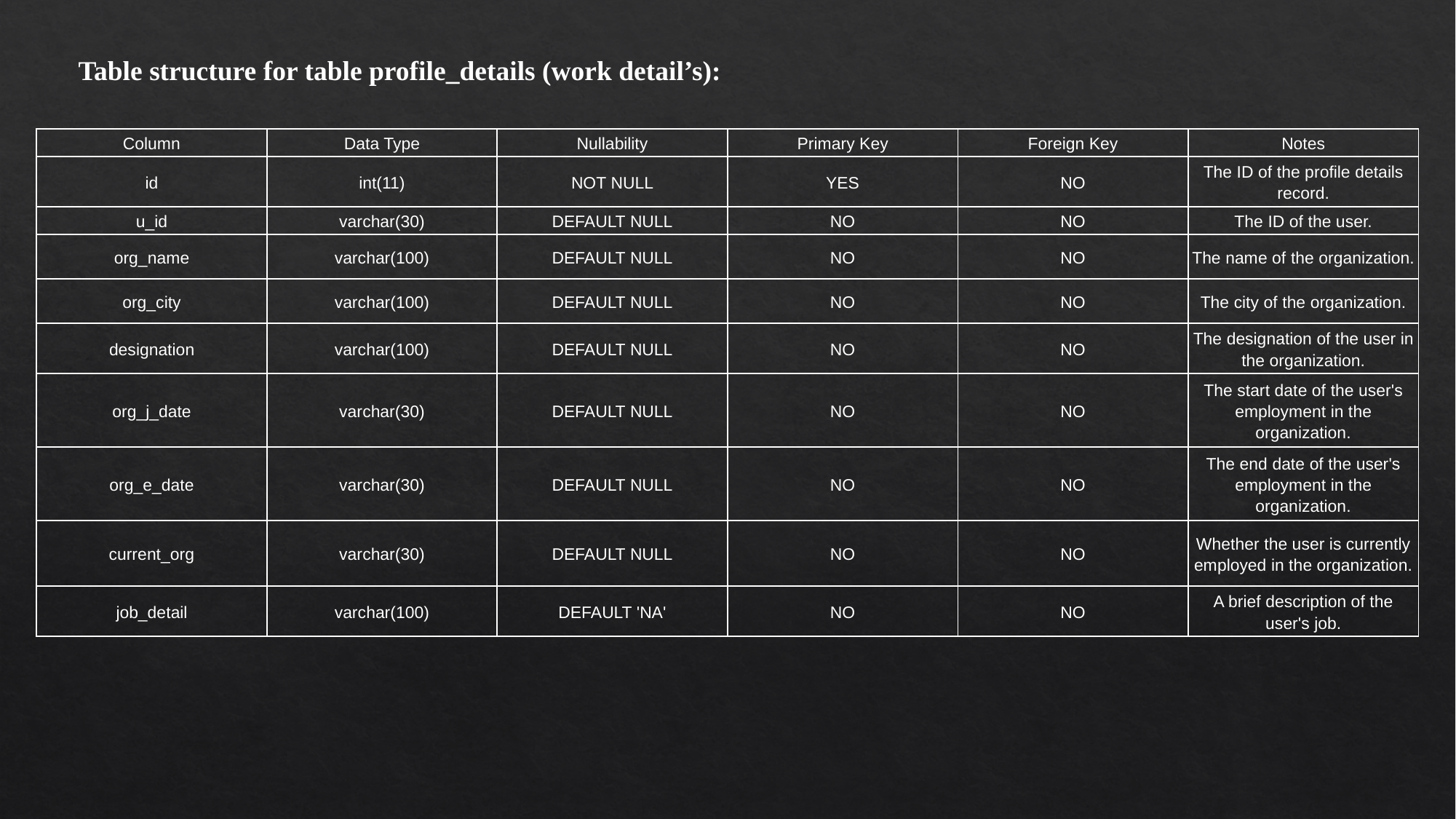

Table structure for table profile_details (work detail’s):
| Column | Data Type | Nullability | Primary Key | Foreign Key | Notes |
| --- | --- | --- | --- | --- | --- |
| id | int(11) | NOT NULL | YES | NO | The ID of the profile details record. |
| u\_id | varchar(30) | DEFAULT NULL | NO | NO | The ID of the user. |
| org\_name | varchar(100) | DEFAULT NULL | NO | NO | The name of the organization. |
| org\_city | varchar(100) | DEFAULT NULL | NO | NO | The city of the organization. |
| designation | varchar(100) | DEFAULT NULL | NO | NO | The designation of the user in the organization. |
| org\_j\_date | varchar(30) | DEFAULT NULL | NO | NO | The start date of the user's employment in the organization. |
| org\_e\_date | varchar(30) | DEFAULT NULL | NO | NO | The end date of the user's employment in the organization. |
| current\_org | varchar(30) | DEFAULT NULL | NO | NO | Whether the user is currently employed in the organization. |
| job\_detail | varchar(100) | DEFAULT 'NA' | NO | NO | A brief description of the user's job. |